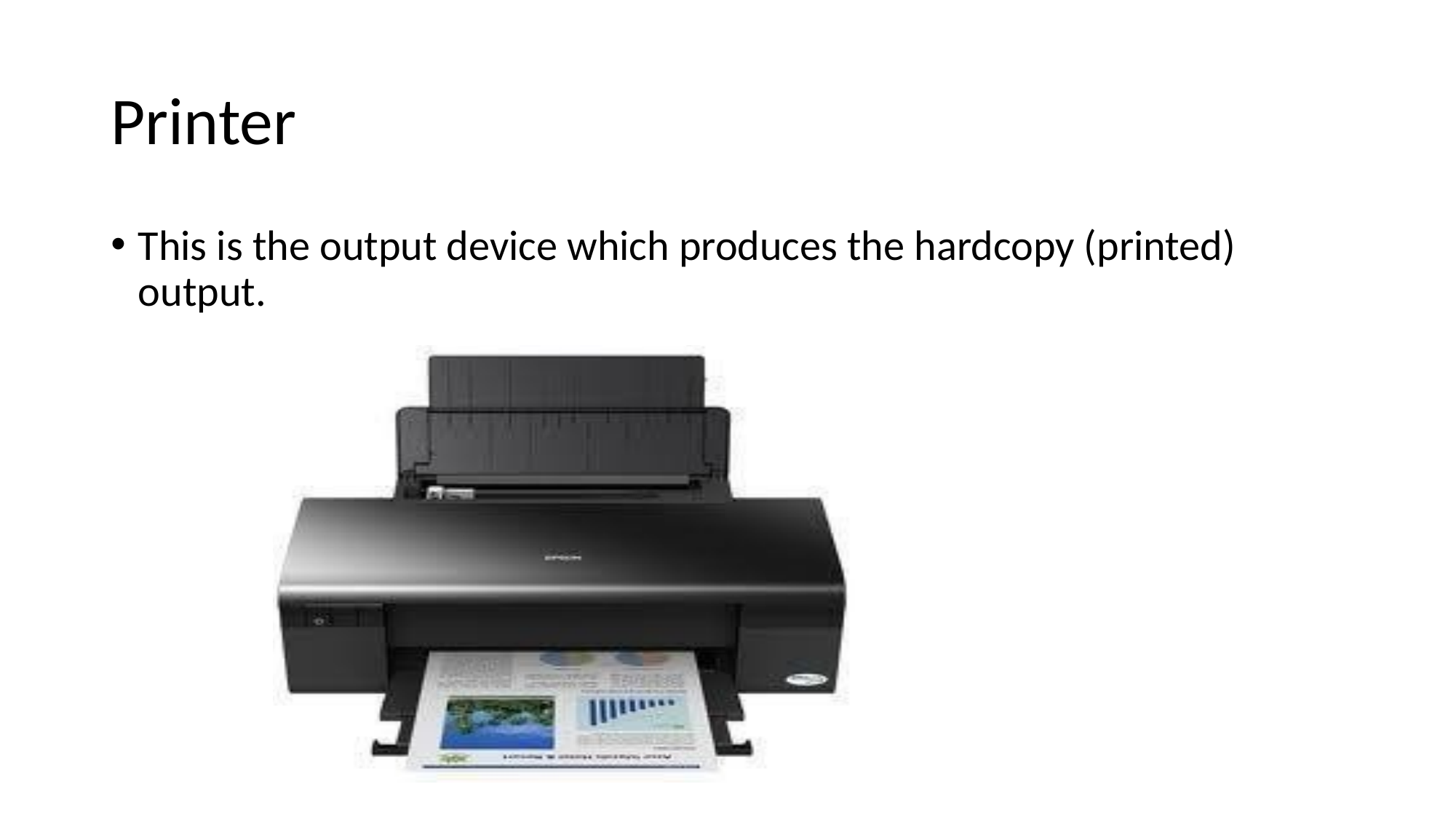

# Printer
This is the output device which produces the hardcopy (printed) output.